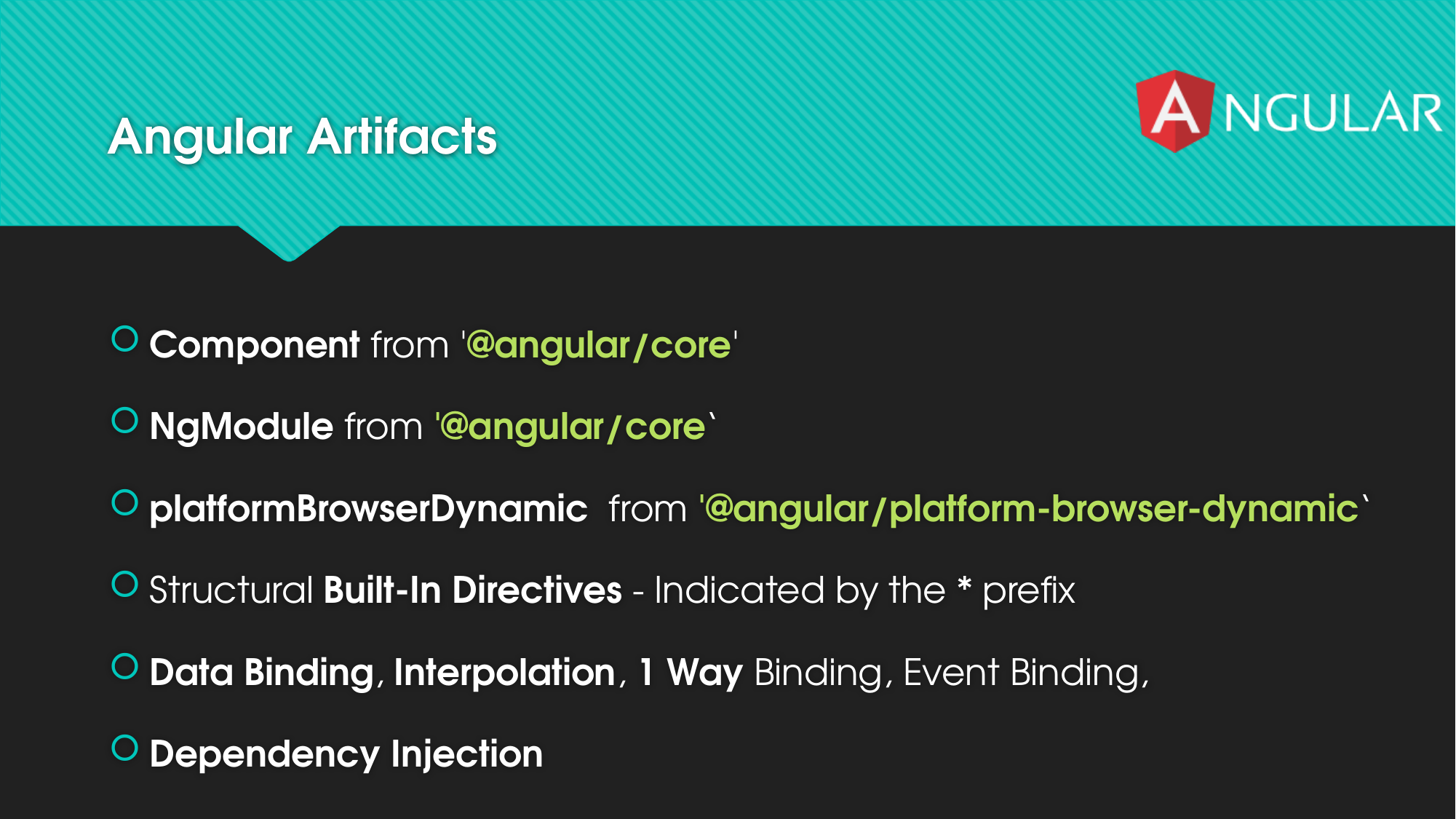

# Angular Artifacts
Component from '@angular/core'
NgModule from '@angular/core‘
platformBrowserDynamic  from '@angular/platform-browser-dynamic‘
Structural Built-In Directives - Indicated by the * prefix
Data Binding, Interpolation, 1 Way Binding, Event Binding,
Dependency Injection